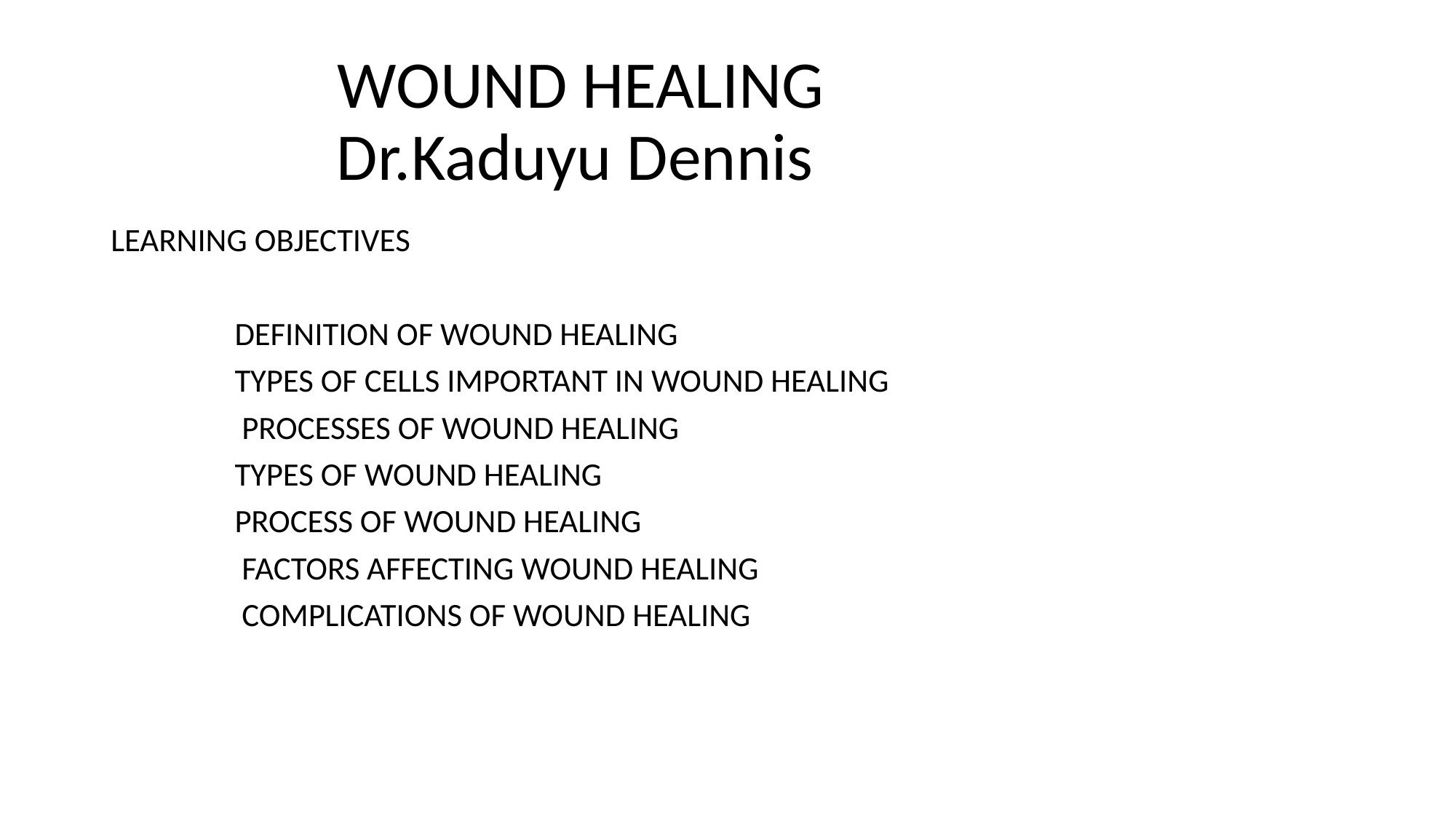

# WOUND HEALING Dr.Kaduyu Dennis
LEARNING OBJECTIVES

                 DEFINITION OF WOUND HEALING
                 TYPES OF CELLS IMPORTANT IN WOUND HEALING
                  PROCESSES OF WOUND HEALING
                 TYPES OF WOUND HEALING
                 PROCESS OF WOUND HEALING
                  FACTORS AFFECTING WOUND HEALING
                  COMPLICATIONS OF WOUND HEALING